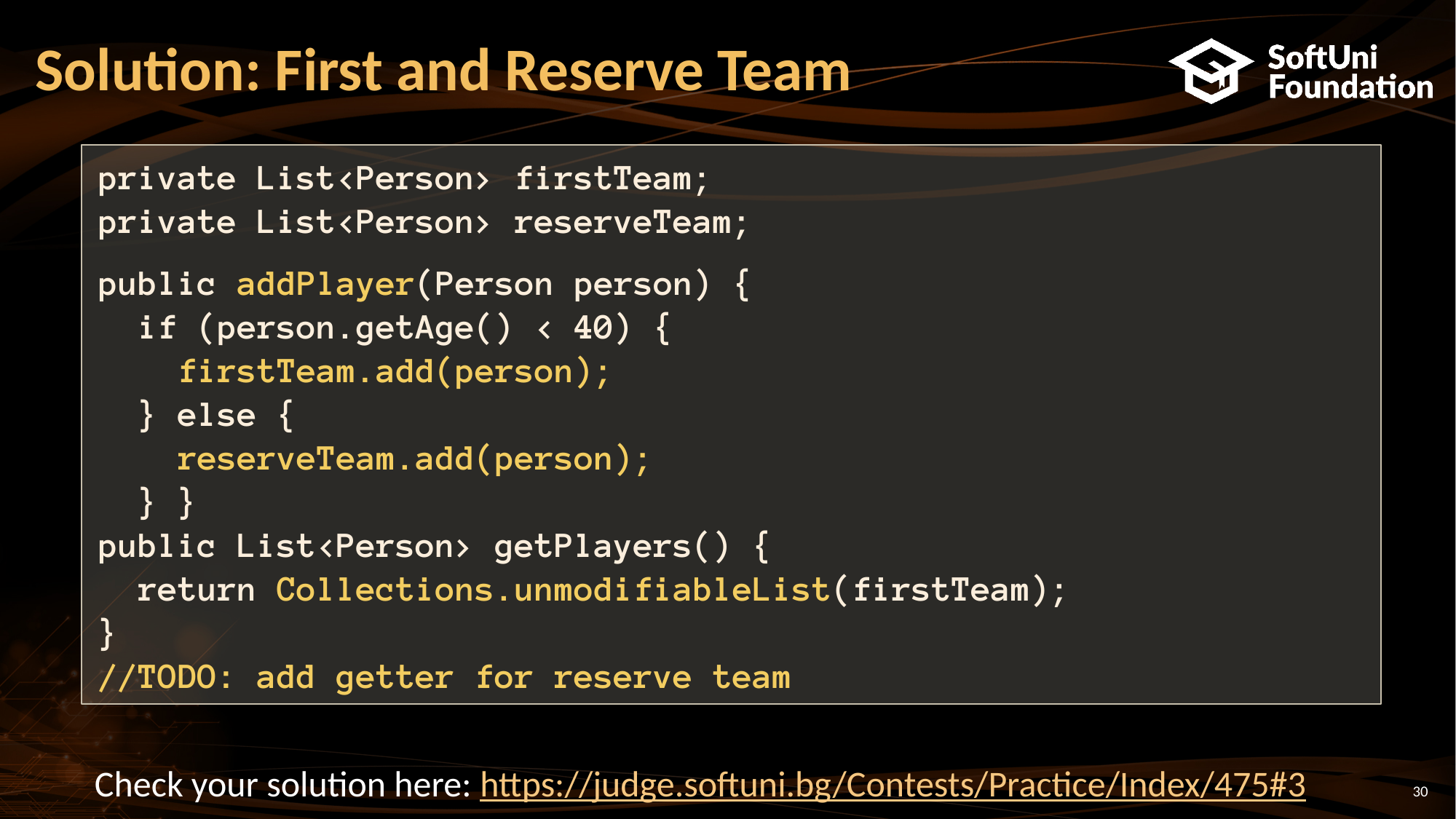

Solution: First and Reserve Team
private List<Person> firstTeam;
private List<Person> reserveTeam;
public addPlayer(Person person) {
  if (person.getAge() < 40) {
    firstTeam.add(person);
  } else {
    reserveTeam.add(person);
  } }
public List<Person> getPlayers() {
  return Collections.unmodifiableList(firstTeam);
}
//TODO: add getter for reserve team
Check your solution here: https://judge.softuni.bg/Contests/Practice/Index/475#3
30